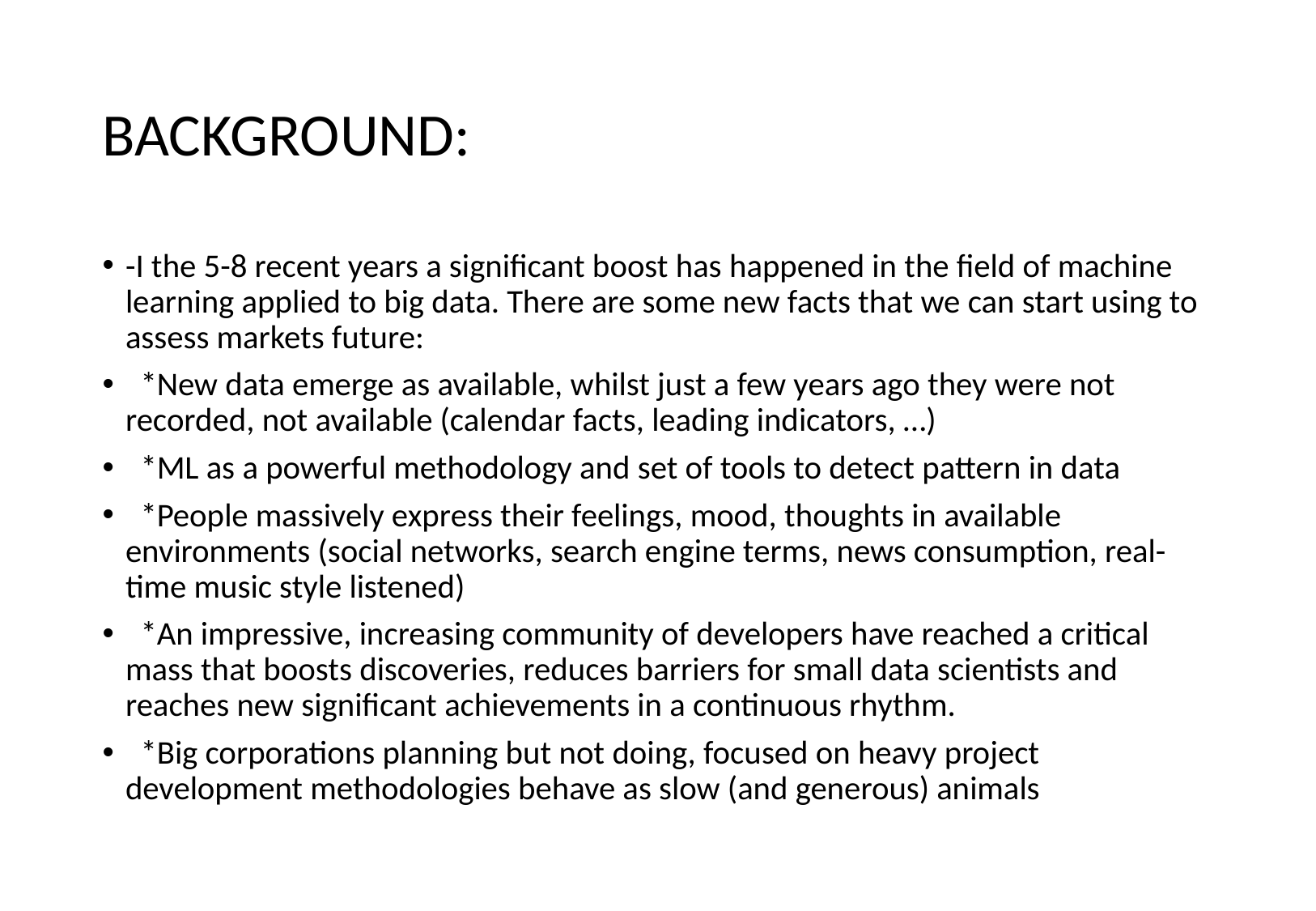

# BACKGROUND:
-I the 5-8 recent years a significant boost has happened in the field of machine learning applied to big data. There are some new facts that we can start using to assess markets future:
  *New data emerge as available, whilst just a few years ago they were not recorded, not available (calendar facts, leading indicators, …)
  *ML as a powerful methodology and set of tools to detect pattern in data
  *People massively express their feelings, mood, thoughts in available environments (social networks, search engine terms, news consumption, real-time music style listened)
  *An impressive, increasing community of developers have reached a critical mass that boosts discoveries, reduces barriers for small data scientists and reaches new significant achievements in a continuous rhythm.
  *Big corporations planning but not doing, focused on heavy project development methodologies behave as slow (and generous) animals